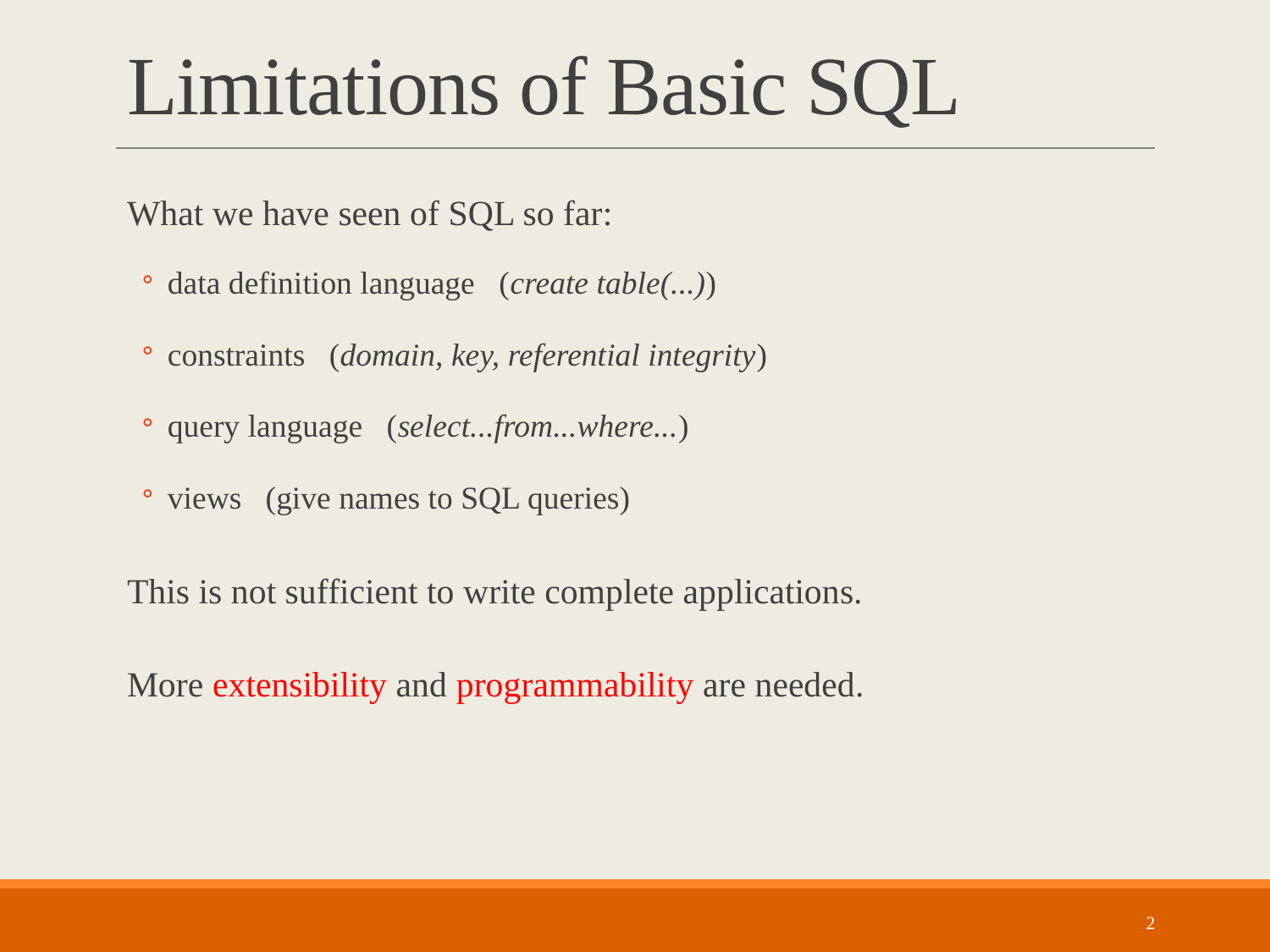

# Limitations of Basic SQL
What we have seen of SQL so far:
data definition language   (create table(...))
constraints   (domain, key, referential integrity)
query language   (select...from...where...)
views   (give names to SQL queries)
This is not sufficient to write complete applications.
More extensibility and programmability are needed.

2